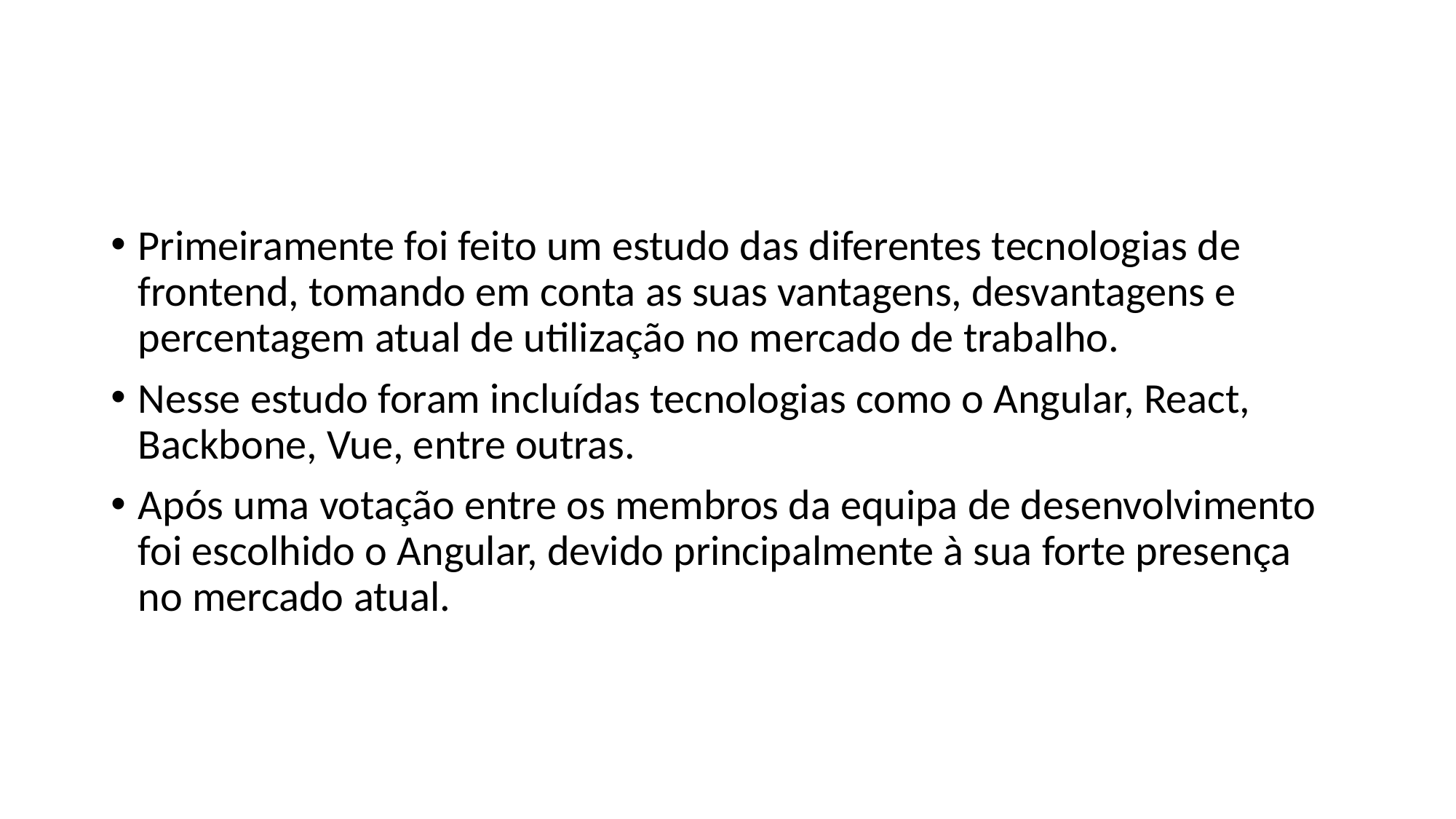

#
Primeiramente foi feito um estudo das diferentes tecnologias de frontend, tomando em conta as suas vantagens, desvantagens e percentagem atual de utilização no mercado de trabalho.
Nesse estudo foram incluídas tecnologias como o Angular, React, Backbone, Vue, entre outras.
Após uma votação entre os membros da equipa de desenvolvimento foi escolhido o Angular, devido principalmente à sua forte presença no mercado atual.